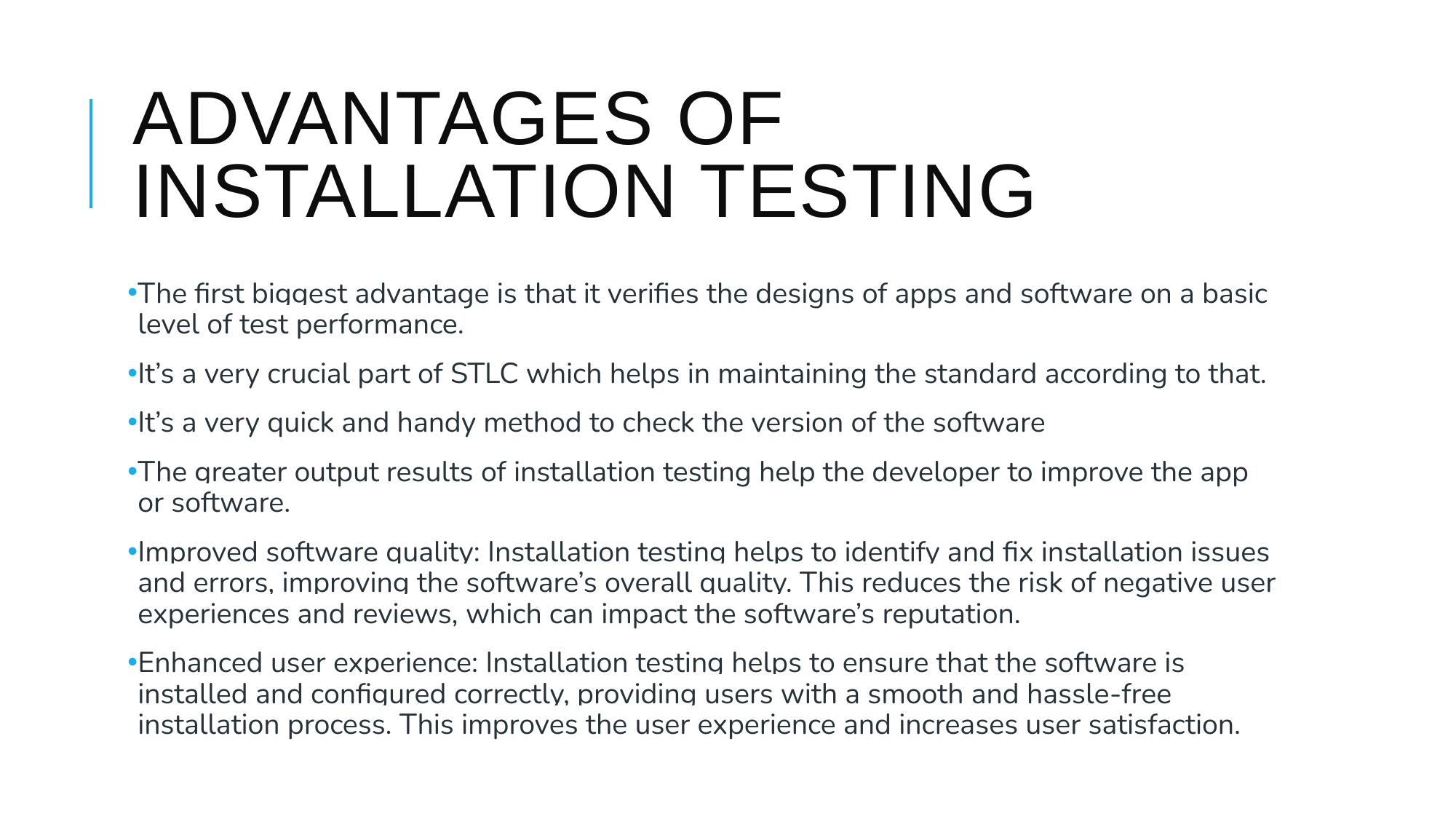

# Advantages of installation testing
The first biggest advantage is that it verifies the designs of apps and software on a basic level of test performance.
It’s a very crucial part of STLC which helps in maintaining the standard according to that.
It’s a very quick and handy method to check the version of the software
The greater output results of installation testing help the developer to improve the app or software.
Improved software quality: Installation testing helps to identify and fix installation issues and errors, improving the software’s overall quality. This reduces the risk of negative user experiences and reviews, which can impact the software’s reputation.
Enhanced user experience: Installation testing helps to ensure that the software is installed and configured correctly, providing users with a smooth and hassle-free installation process. This improves the user experience and increases user satisfaction.